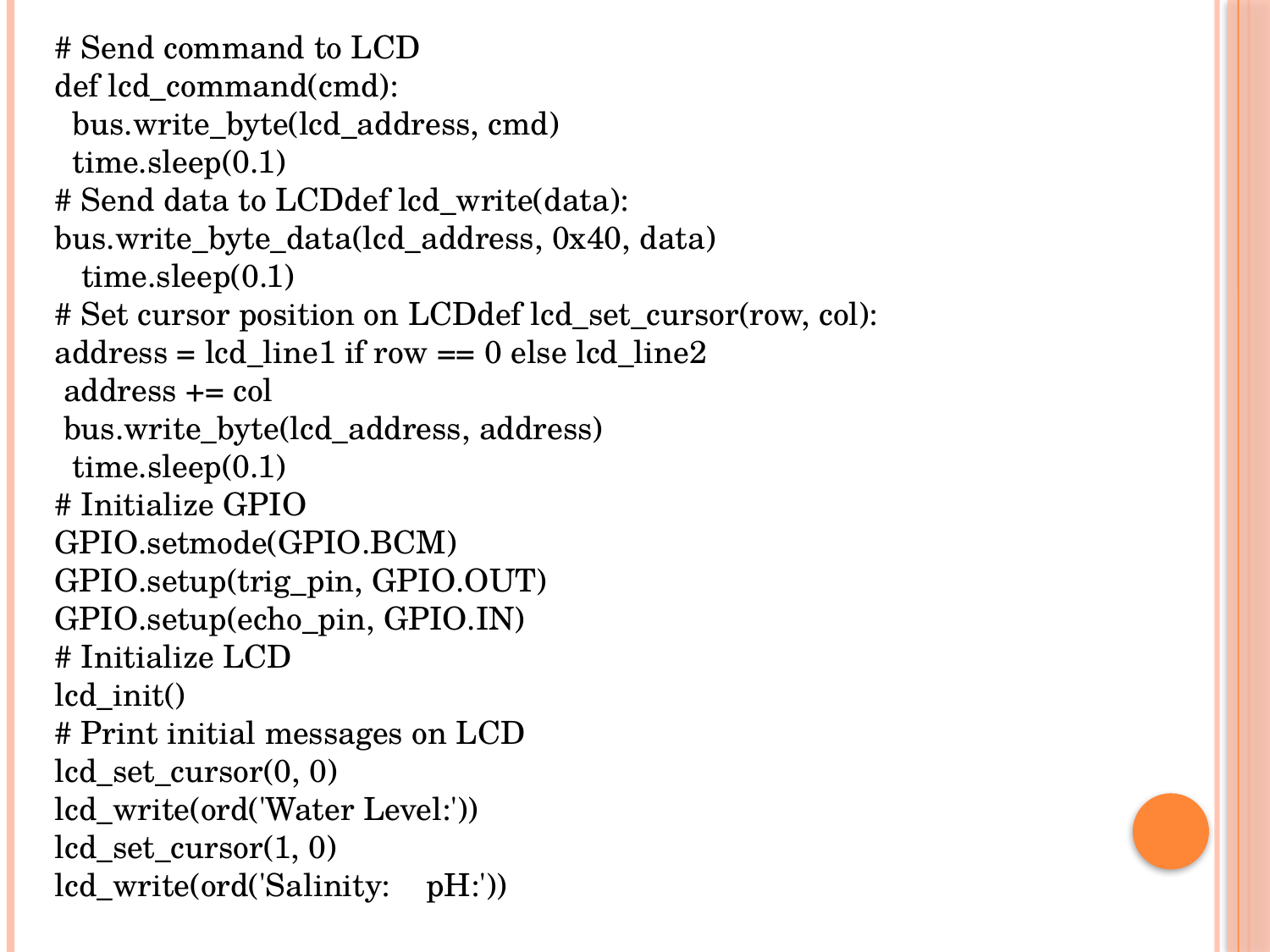

# Send command to LCD
def lcd_command(cmd):
  bus.write_byte(lcd_address, cmd)
  time.sleep(0.1)
# Send data to LCDdef lcd_write(data):    bus.write_byte_data(lcd_address, 0x40, data)
   time.sleep(0.1)
# Set cursor position on LCDdef lcd_set_cursor(row, col):    address = lcd_line1 if row == 0 else lcd_line2
 address += col
 bus.write_byte(lcd_address, address)
  time.sleep(0.1)
# Initialize GPIO
GPIO.setmode(GPIO.BCM)
GPIO.setup(trig_pin, GPIO.OUT)
GPIO.setup(echo_pin, GPIO.IN)
# Initialize LCD
lcd_init()
# Print initial messages on LCD
lcd_set_cursor(0, 0)
lcd_write(ord('Water Level:'))
lcd_set_cursor(1, 0)
lcd_write(ord('Salinity:    pH:'))